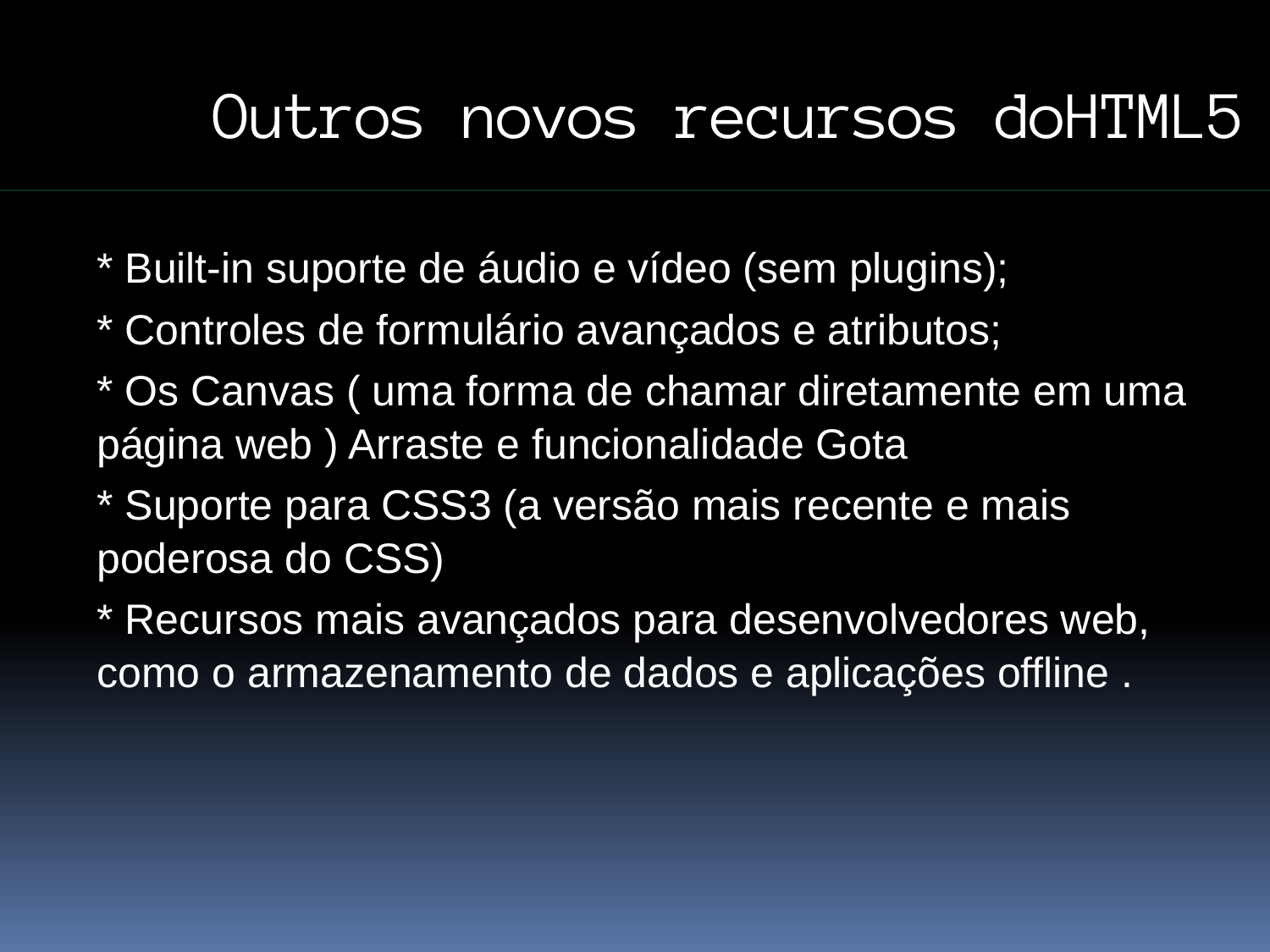

Outros novos recursos doHTML5
* Built-in suporte de áudio e vídeo (sem plugins);
* Controles de formulário avançados e atributos;
* Os Canvas ( uma forma de chamar diretamente em uma página web ) Arraste e funcionalidade Gota
* Suporte para CSS3 (a versão mais recente e mais poderosa do CSS)
* Recursos mais avançados para desenvolvedores web, como o armazenamento de dados e aplicações offline .